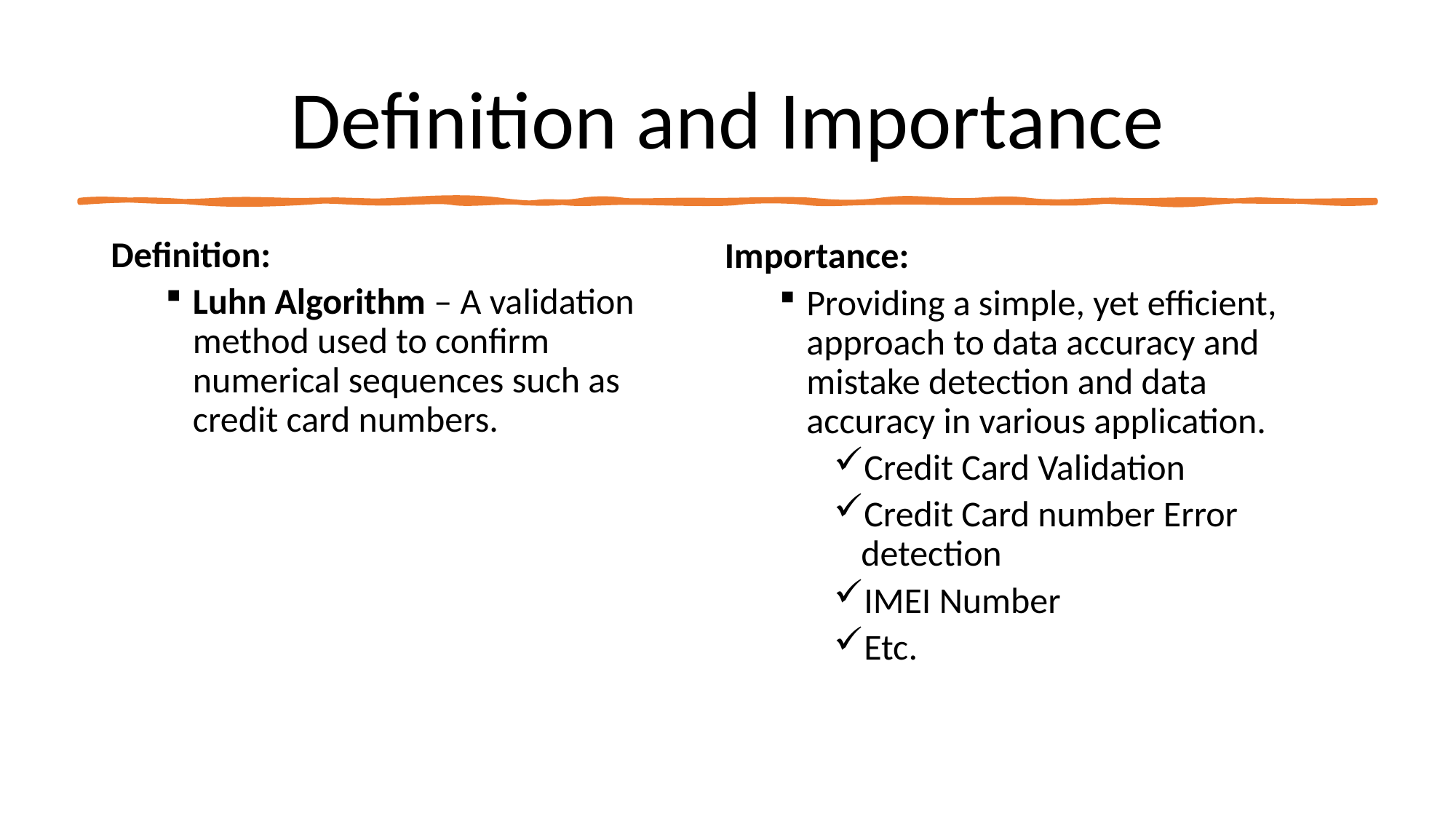

# Definition and Importance

Definition:
Luhn Algorithm – A validation method used to confirm numerical sequences such as credit card numbers.

Importance:
Providing a simple, yet efficient, approach to data accuracy and mistake detection and data accuracy in various application.
Credit Card Validation
Credit Card number Error detection
IMEI Number
Etc.